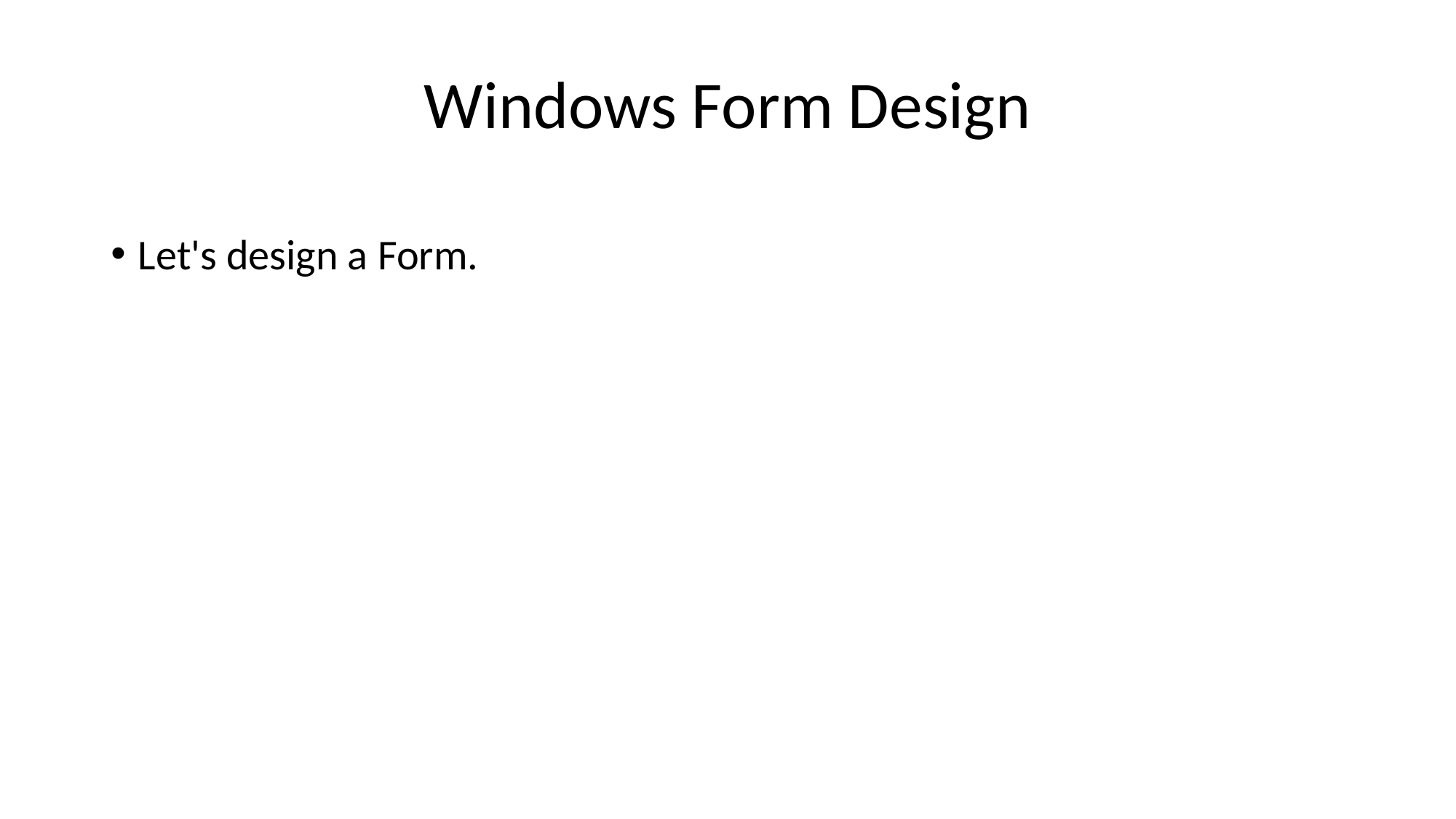

# Windows Form Design

Let's design a Form.